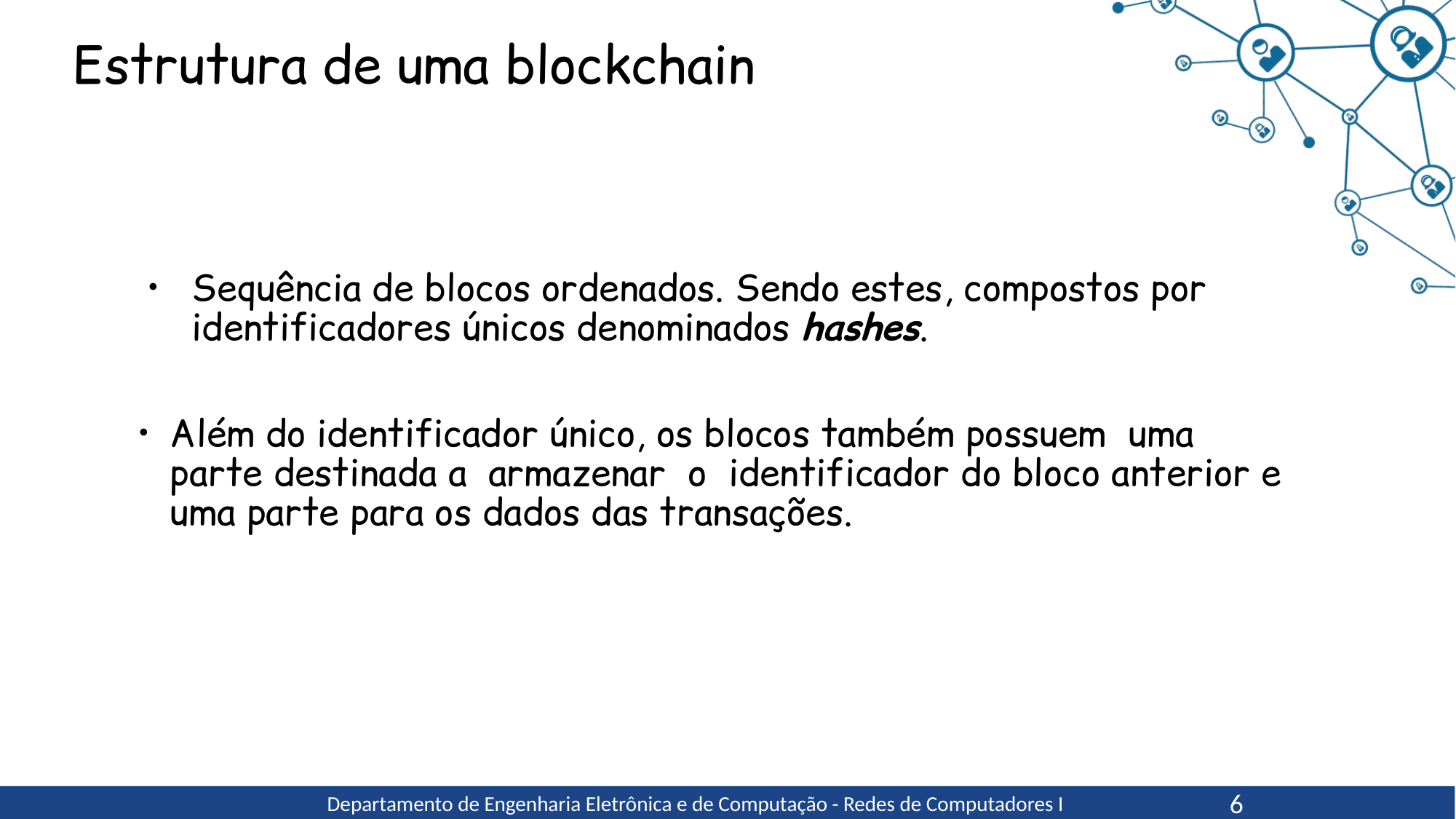

# Estrutura de uma blockchain
Sequência de blocos ordenados. Sendo estes, compostos por identificadores únicos denominados hashes.

Além do identificador único, os blocos também possuem  uma parte destinada a  armazenar  o  identificador do bloco anterior e uma parte para os dados das transações.

6